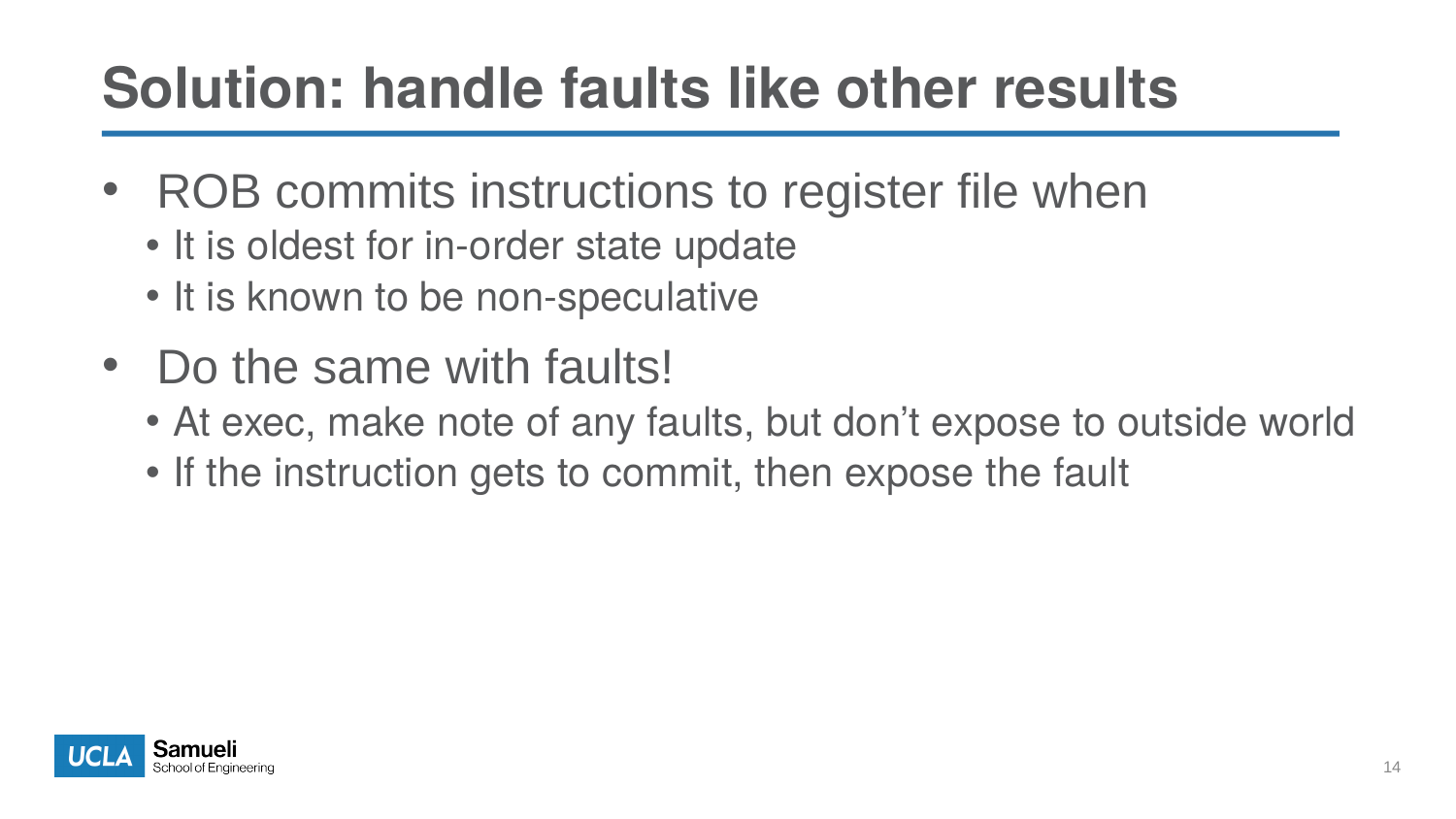

Solution: handle faults like other results
ROB commits instructions to register file when
It is oldest for in-order state update
It is known to be non-speculative
Do the same with faults!
At exec, make note of any faults, but don’t expose to outside world
If the instruction gets to commit, then expose the fault

14